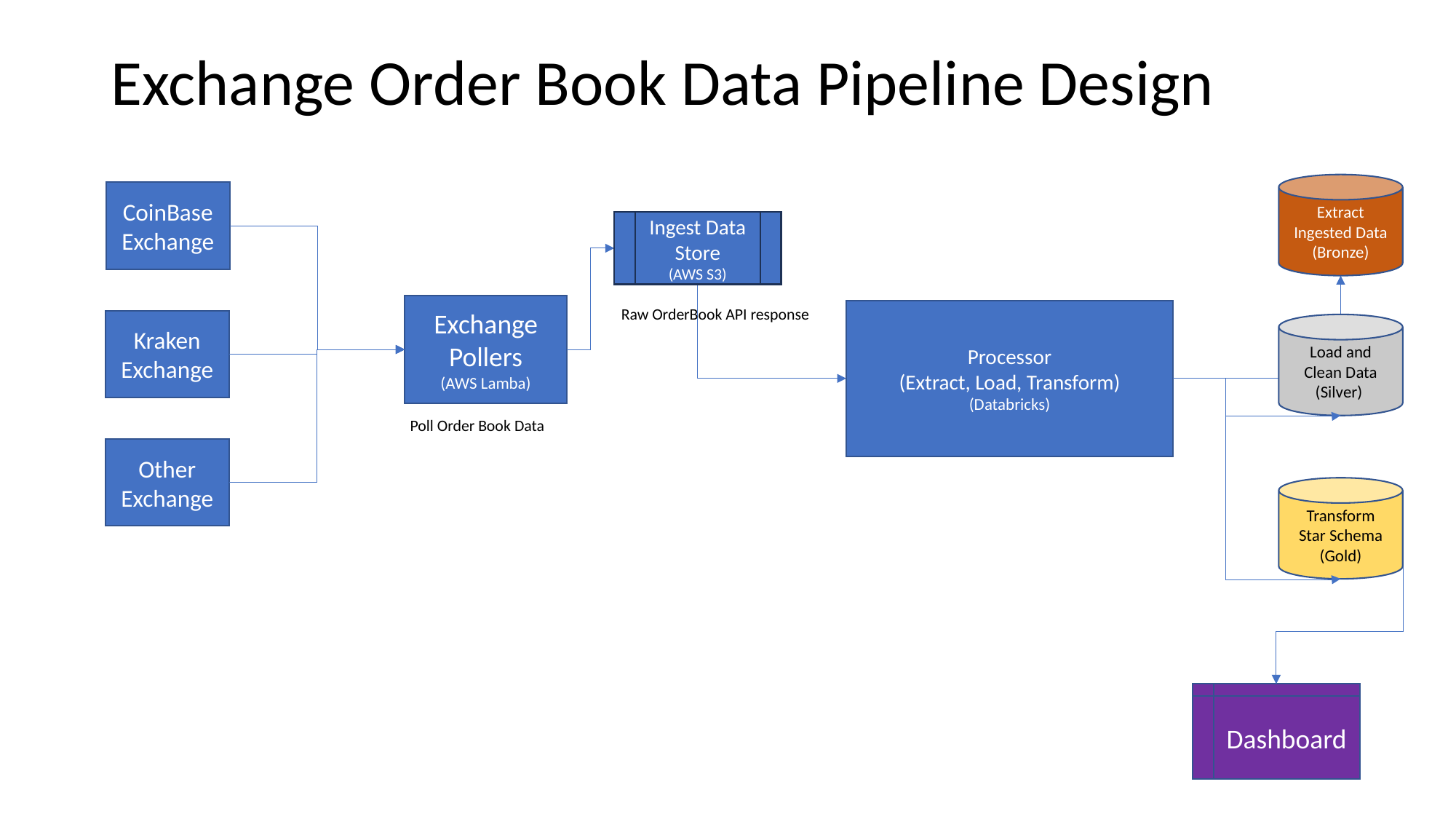

# Exchange Order Book Data Pipeline Design
Extract Ingested Data
(Bronze)
CoinBase Exchange
Ingest Data Store
(AWS S3)
Exchange Pollers
(AWS Lamba)
Raw OrderBook API response
Processor
(Extract, Load, Transform)
(Databricks)
Kraken Exchange
Load and Clean Data
(Silver)
Poll Order Book Data
Other Exchange
Transform
Star Schema
(Gold)
Dashboard